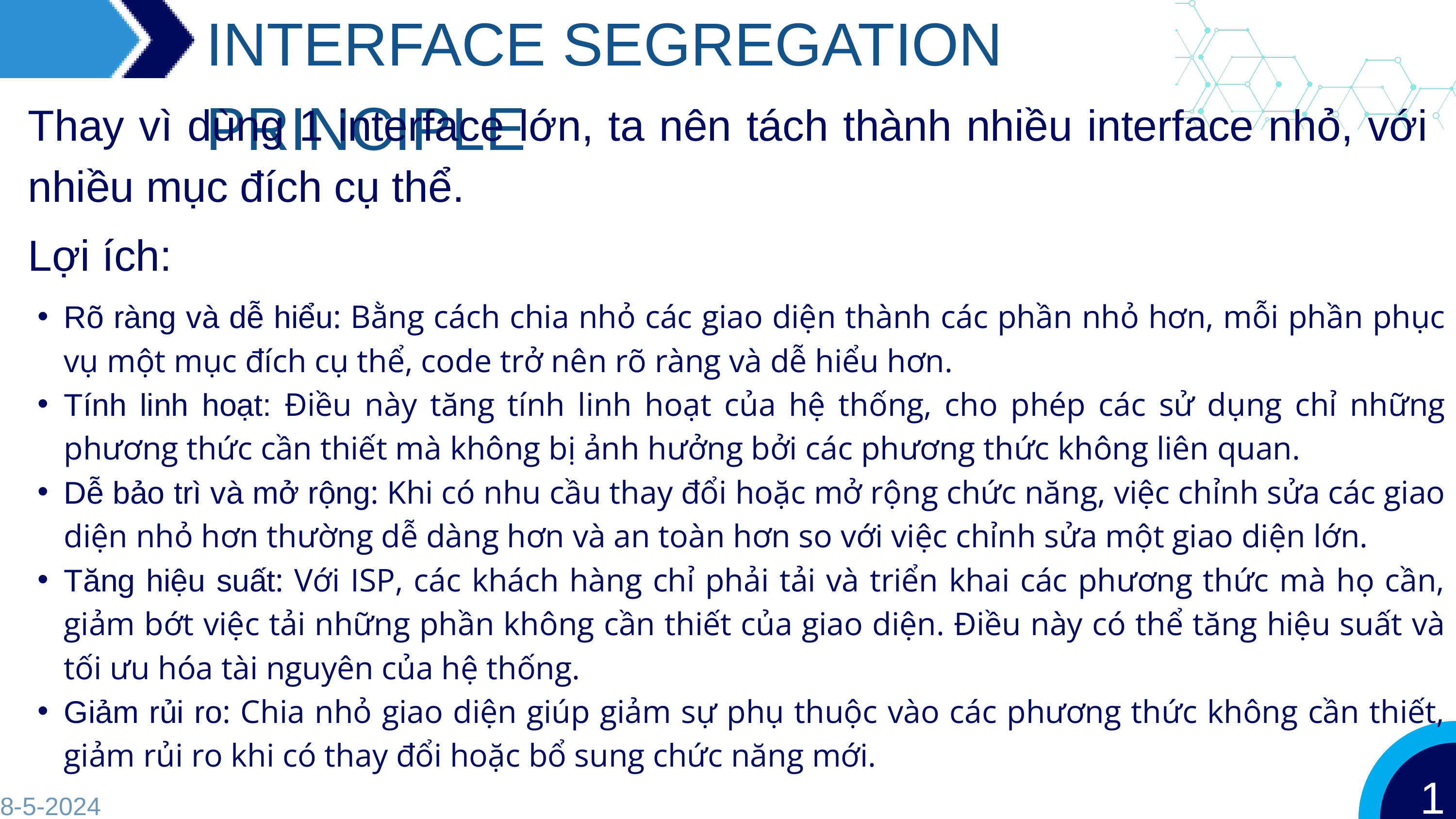

INTERFACE SEGREGATION PRINCIPLE
Thay vì dùng 1 interface lớn, ta nên tách thành nhiều interface nhỏ, với nhiều mục đích cụ thể.
Lợi ích:
Rõ ràng và dễ hiểu: Bằng cách chia nhỏ các giao diện thành các phần nhỏ hơn, mỗi phần phục vụ một mục đích cụ thể, code trở nên rõ ràng và dễ hiểu hơn.
Tính linh hoạt: Điều này tăng tính linh hoạt của hệ thống, cho phép các sử dụng chỉ những phương thức cần thiết mà không bị ảnh hưởng bởi các phương thức không liên quan.
Dễ bảo trì và mở rộng: Khi có nhu cầu thay đổi hoặc mở rộng chức năng, việc chỉnh sửa các giao diện nhỏ hơn thường dễ dàng hơn và an toàn hơn so với việc chỉnh sửa một giao diện lớn.
Tăng hiệu suất: Với ISP, các khách hàng chỉ phải tải và triển khai các phương thức mà họ cần, giảm bớt việc tải những phần không cần thiết của giao diện. Điều này có thể tăng hiệu suất và tối ưu hóa tài nguyên của hệ thống.
Giảm rủi ro: Chia nhỏ giao diện giúp giảm sự phụ thuộc vào các phương thức không cần thiết, giảm rủi ro khi có thay đổi hoặc bổ sung chức năng mới.

15
8-5-2024